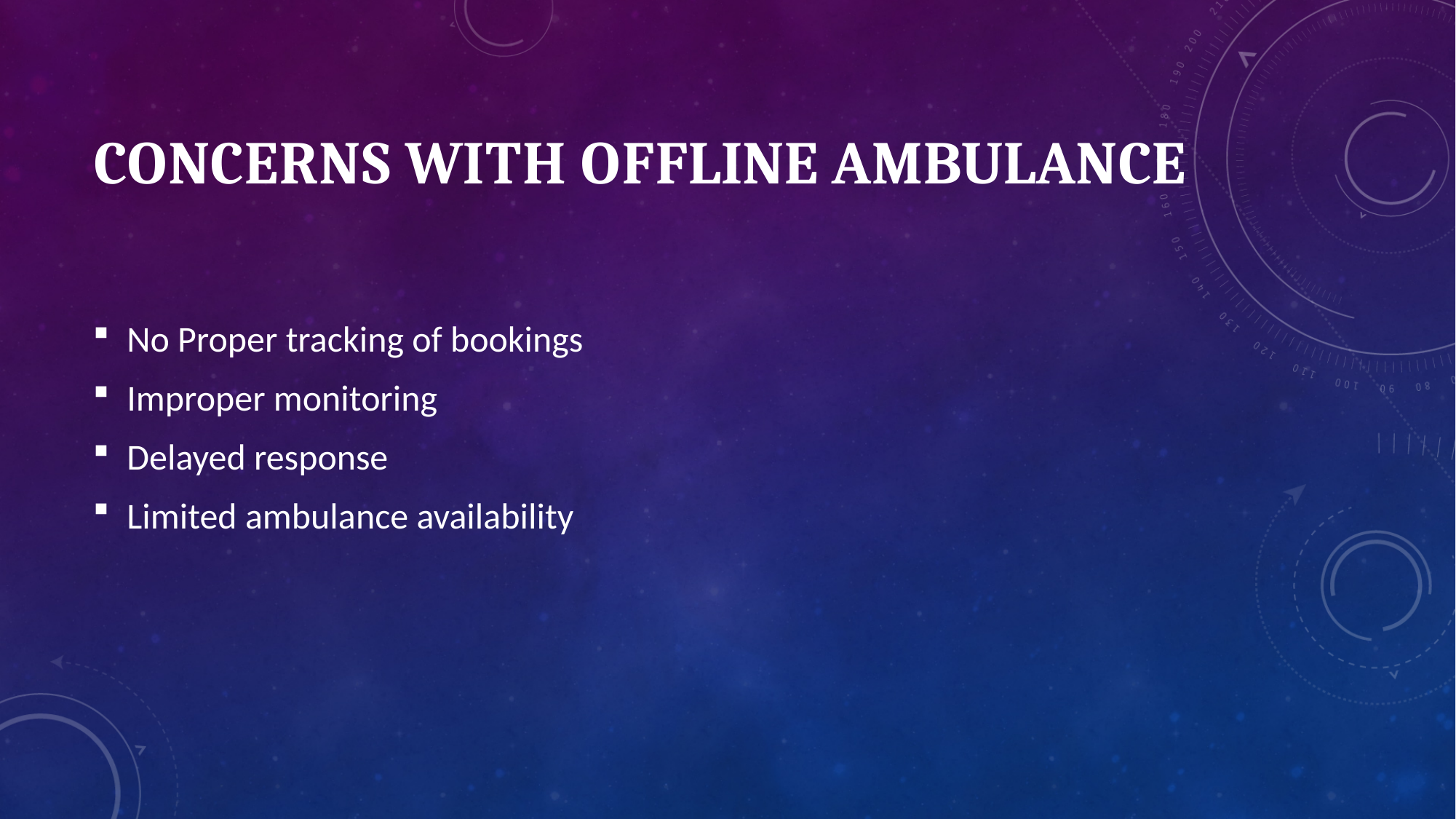

# CONCERNS WITH OFFLINE AMBULANCE
No Proper tracking of bookings
Improper monitoring
Delayed response
Limited ambulance availability